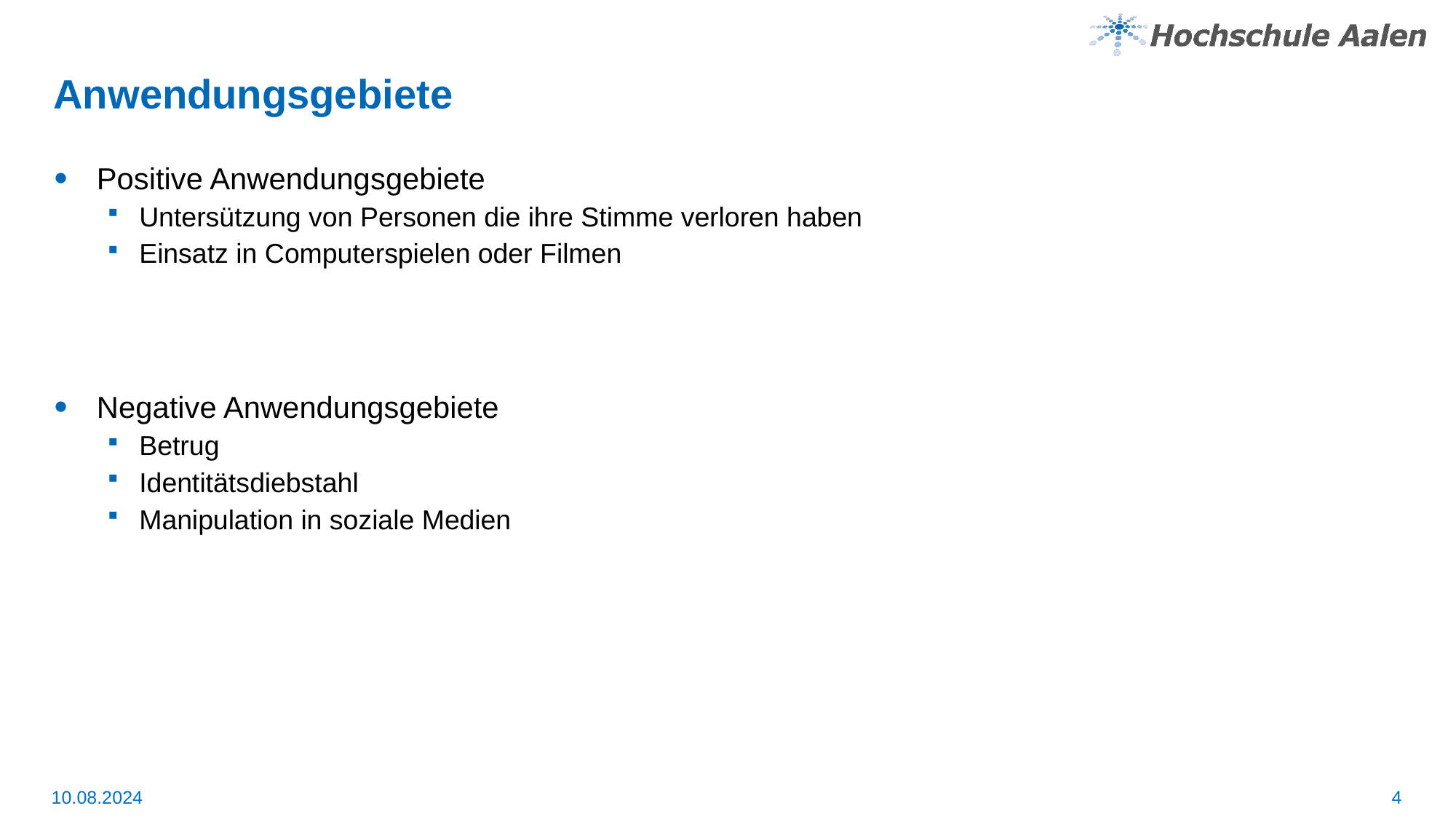

# Anwendungsgebiete
Positive Anwendungsgebiete
Untersützung von Personen die ihre Stimme verloren haben
Einsatz in Computerspielen oder Filmen

Negative Anwendungsgebiete
Betrug
Identitätsdiebstahl
Manipulation in soziale Medien
4
10.08.2024